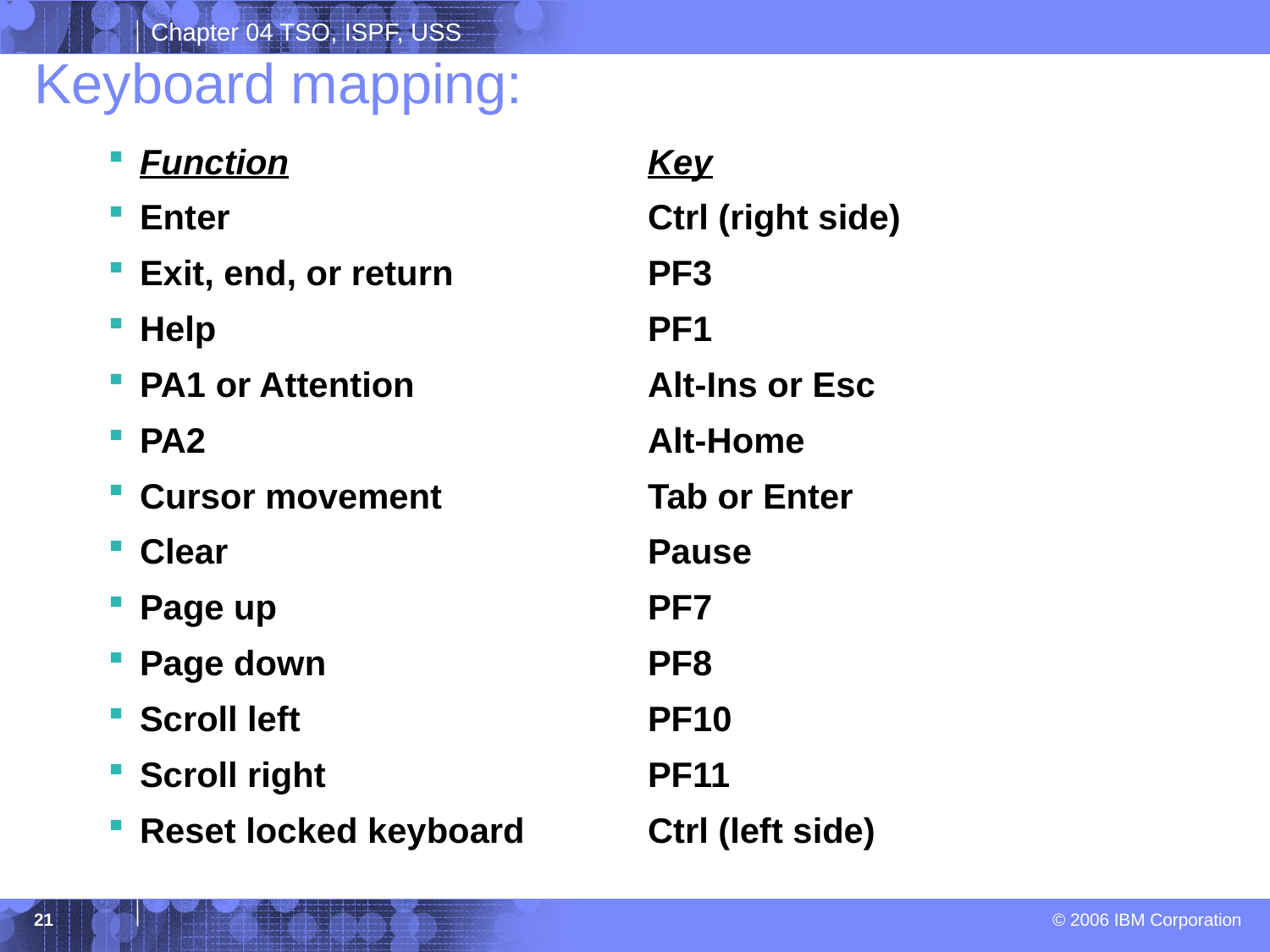

# Keyboard mapping:
Function			Key
Enter				Ctrl (right side)
Exit, end, or return		PF3
Help				PF1
PA1 or Attention		Alt-Ins or Esc
PA2 				Alt-Home
Cursor movement		Tab or Enter
Clear				Pause
Page up			PF7
Page down			PF8
Scroll left			PF10
Scroll right			PF11
Reset locked keyboard	Ctrl (left side)

21